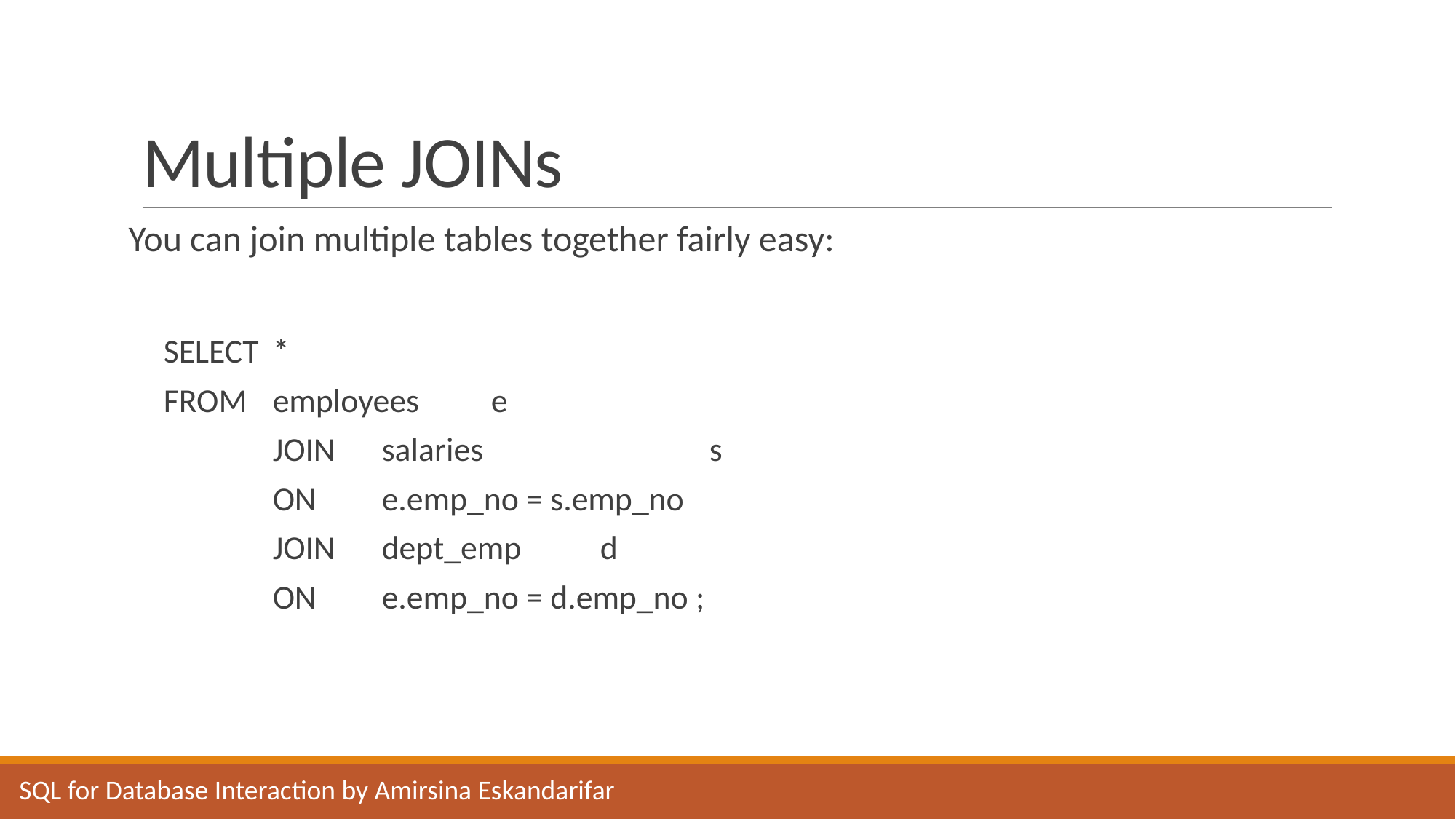

# Multiple JOINs
You can join multiple tables together fairly easy:

SELECT 	*
FROM 	employees 	e
	JOIN 	salaries 		s
	ON  	e.emp_no = s.emp_no
	JOIN	dept_emp	d
	ON	e.emp_no = d.emp_no ;

SQL for Database Interaction by Amirsina Eskandarifar